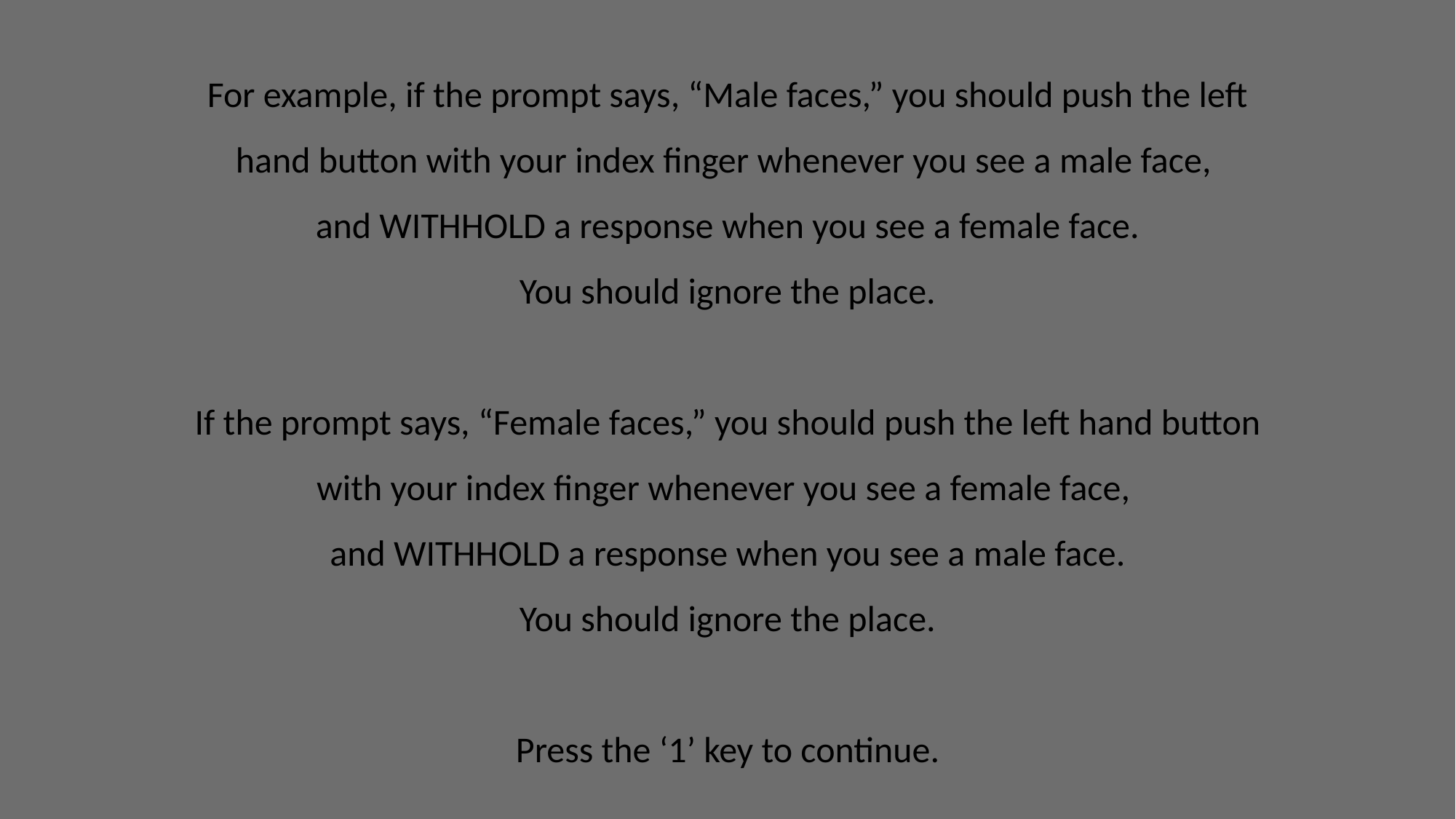

# For example, if the prompt says, “Male faces,” you should push the left hand button with your index finger whenever you see a male face, and WITHHOLD a response when you see a female face. You should ignore the place. If the prompt says, “Female faces,” you should push the left hand button with your index finger whenever you see a female face, and WITHHOLD a response when you see a male face. You should ignore the place. Press the ‘1’ key to continue.